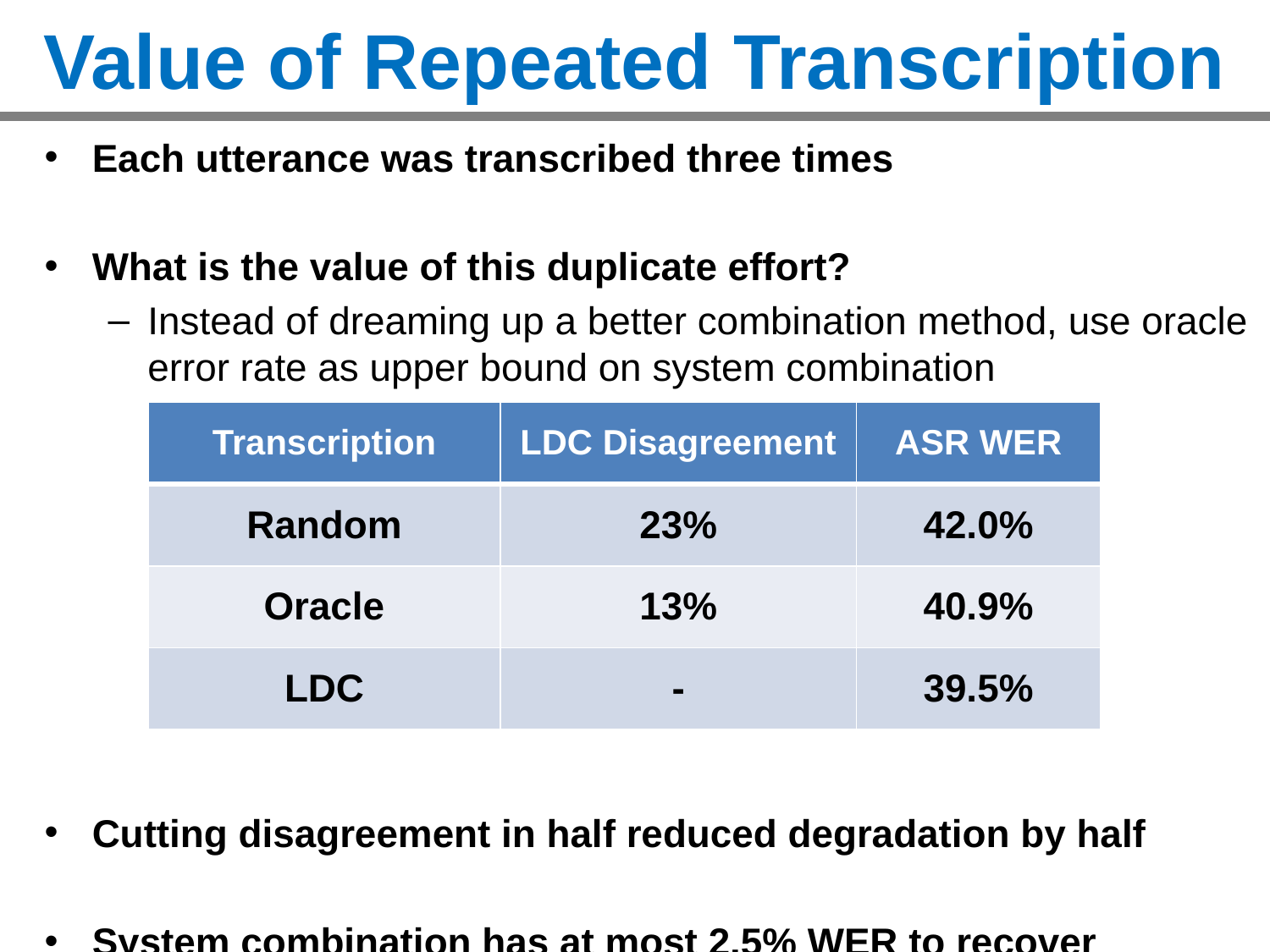

# Value of Repeated Transcription
Each utterance was transcribed three times

What is the value of this duplicate effort?
Instead of dreaming up a better combination method, use oracle error rate as upper bound on system combination

Cutting disagreement in half reduced degradation by half

System combination has at most 2.5% WER to recover
| Transcription | LDC Disagreement | ASR WER |
| --- | --- | --- |
| Random | 23% | 42.0% |
| Oracle | 13% | 40.9% |
| LDC | - | 39.5% |